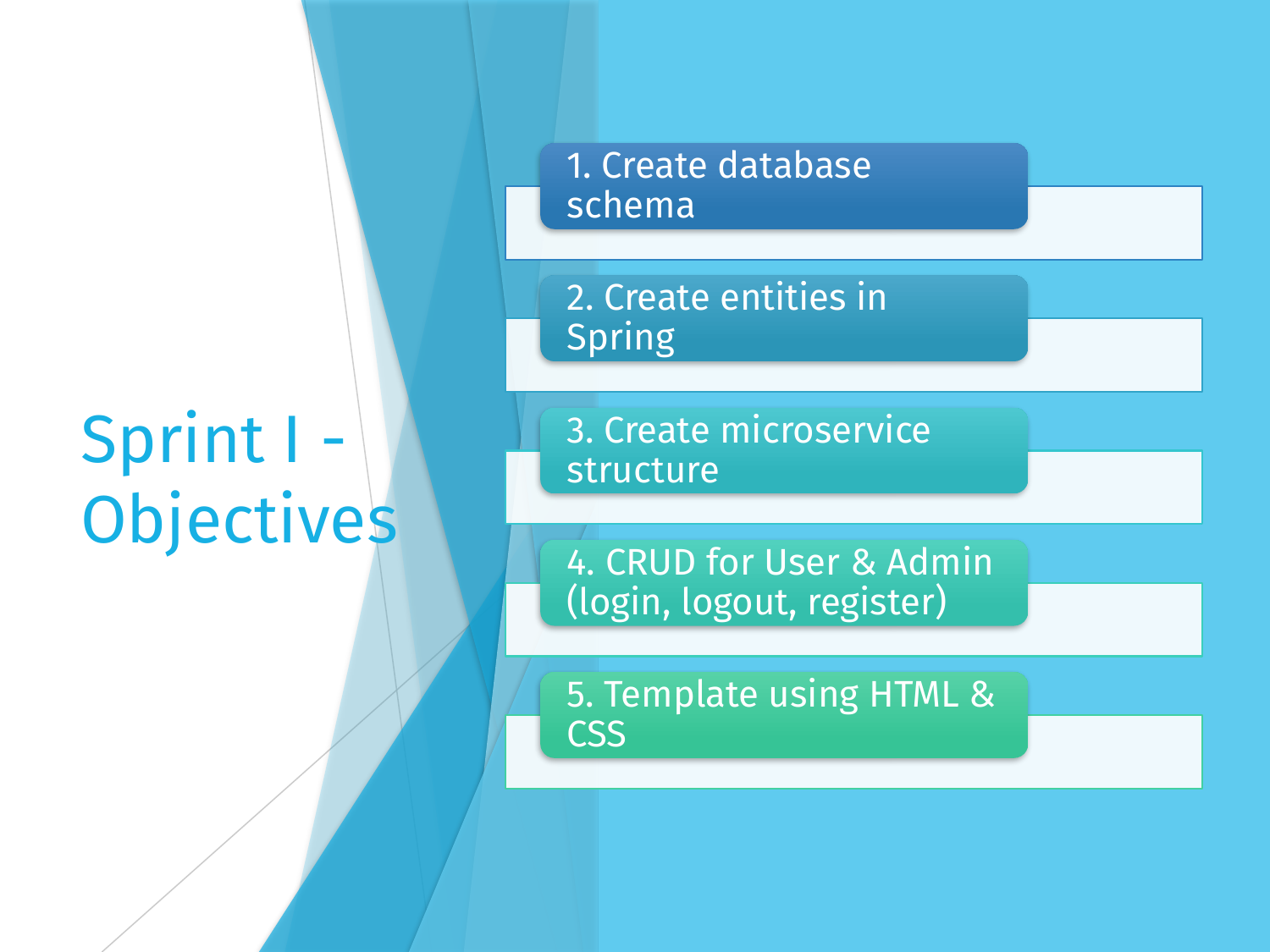

1. Create database schema
2. Create entities in Spring
3. Create microservice structure
4. CRUD for User & Admin (login, logout, register)
5. Template using HTML & CSS
# Sprint I - Objectives